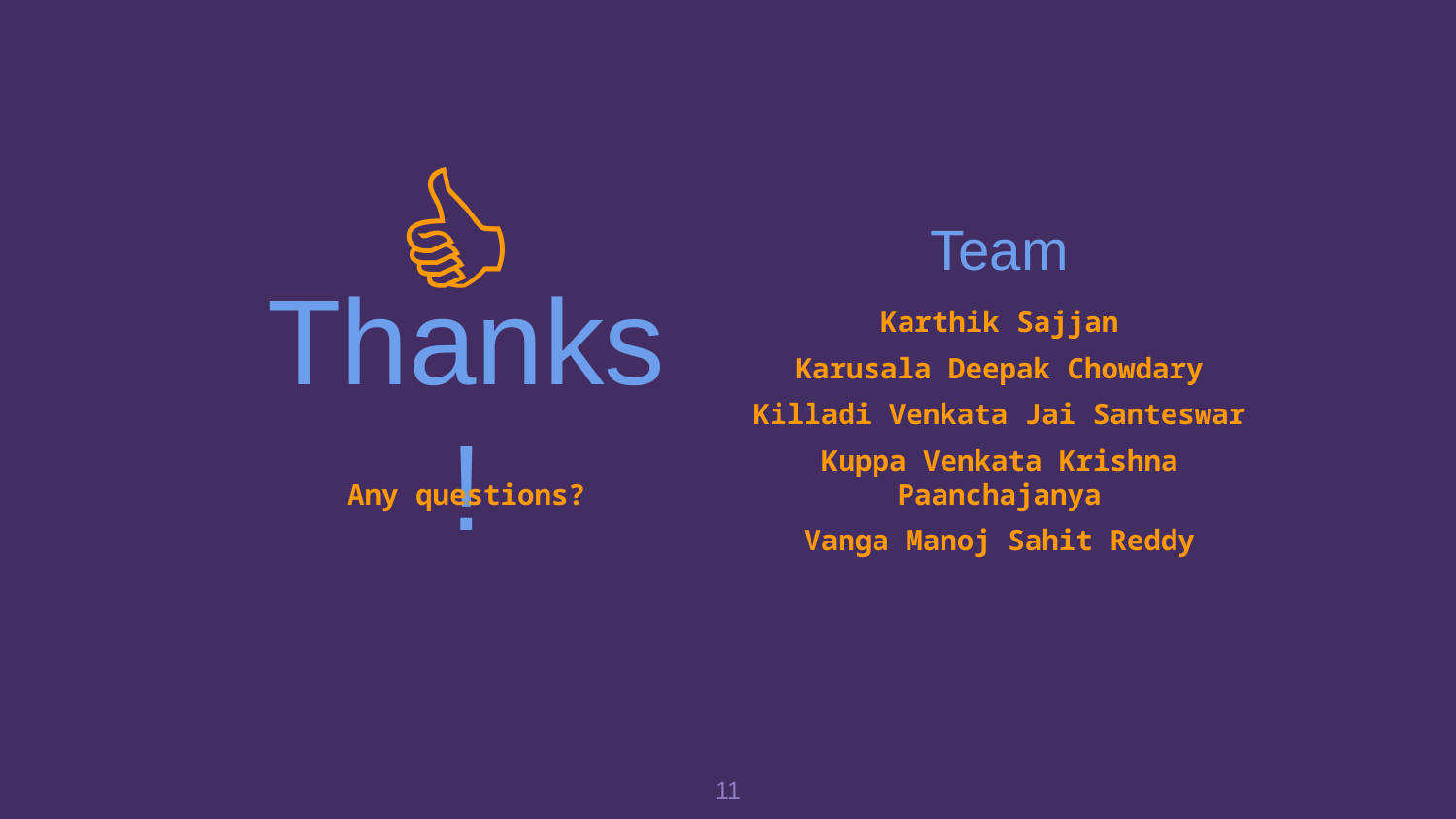

👍
Team
Karthik Sajjan
Karusala Deepak Chowdary
Killadi Venkata Jai Santeswar
Kuppa Venkata Krishna Paanchajanya
Vanga Manoj Sahit Reddy
Thanks!
Any questions?
11